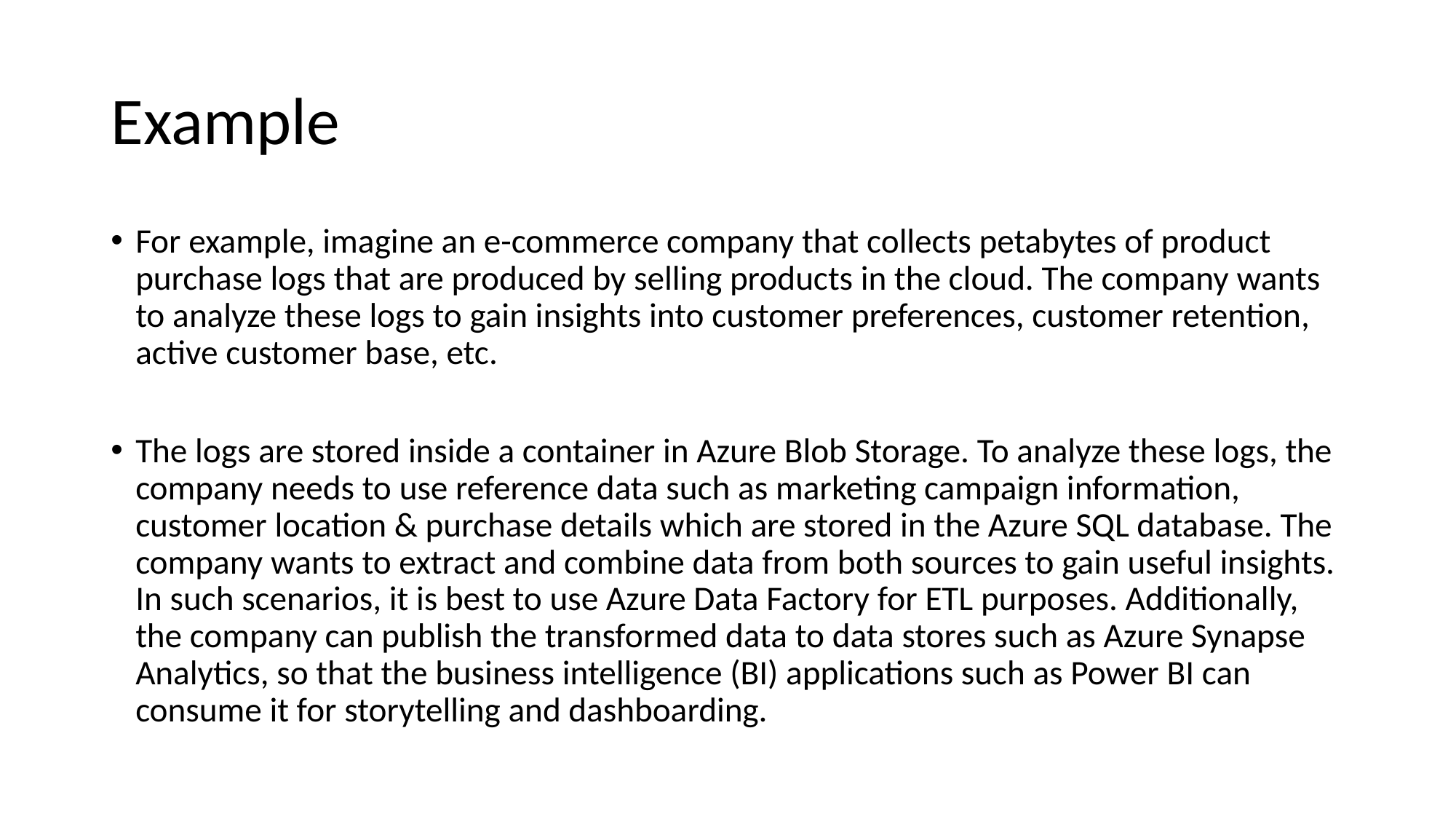

# Example
For example, imagine an e-commerce company that collects petabytes of product purchase logs that are produced by selling products in the cloud. The company wants to analyze these logs to gain insights into customer preferences, customer retention, active customer base, etc.

The logs are stored inside a container in Azure Blob Storage. To analyze these logs, the company needs to use reference data such as marketing campaign information, customer location & purchase details which are stored in the Azure SQL database. The company wants to extract and combine data from both sources to gain useful insights. In such scenarios, it is best to use Azure Data Factory for ETL purposes. Additionally, the company can publish the transformed data to data stores such as Azure Synapse Analytics, so that the business intelligence (BI) applications such as Power BI can consume it for storytelling and dashboarding.